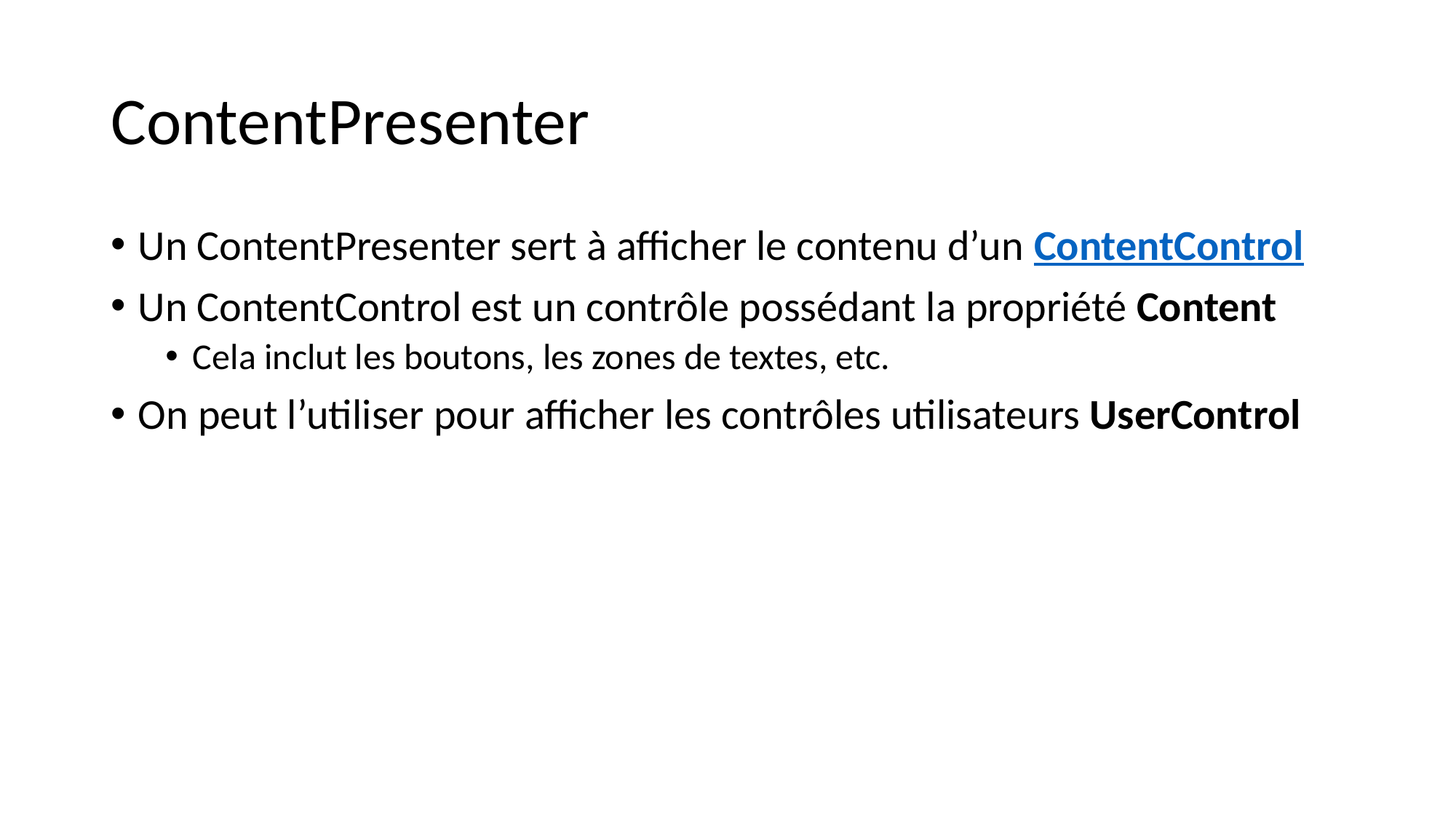

# ContentPresenter
Un ContentPresenter sert à afficher le contenu d’un ContentControl
Un ContentControl est un contrôle possédant la propriété Content
Cela inclut les boutons, les zones de textes, etc.
On peut l’utiliser pour afficher les contrôles utilisateurs UserControl